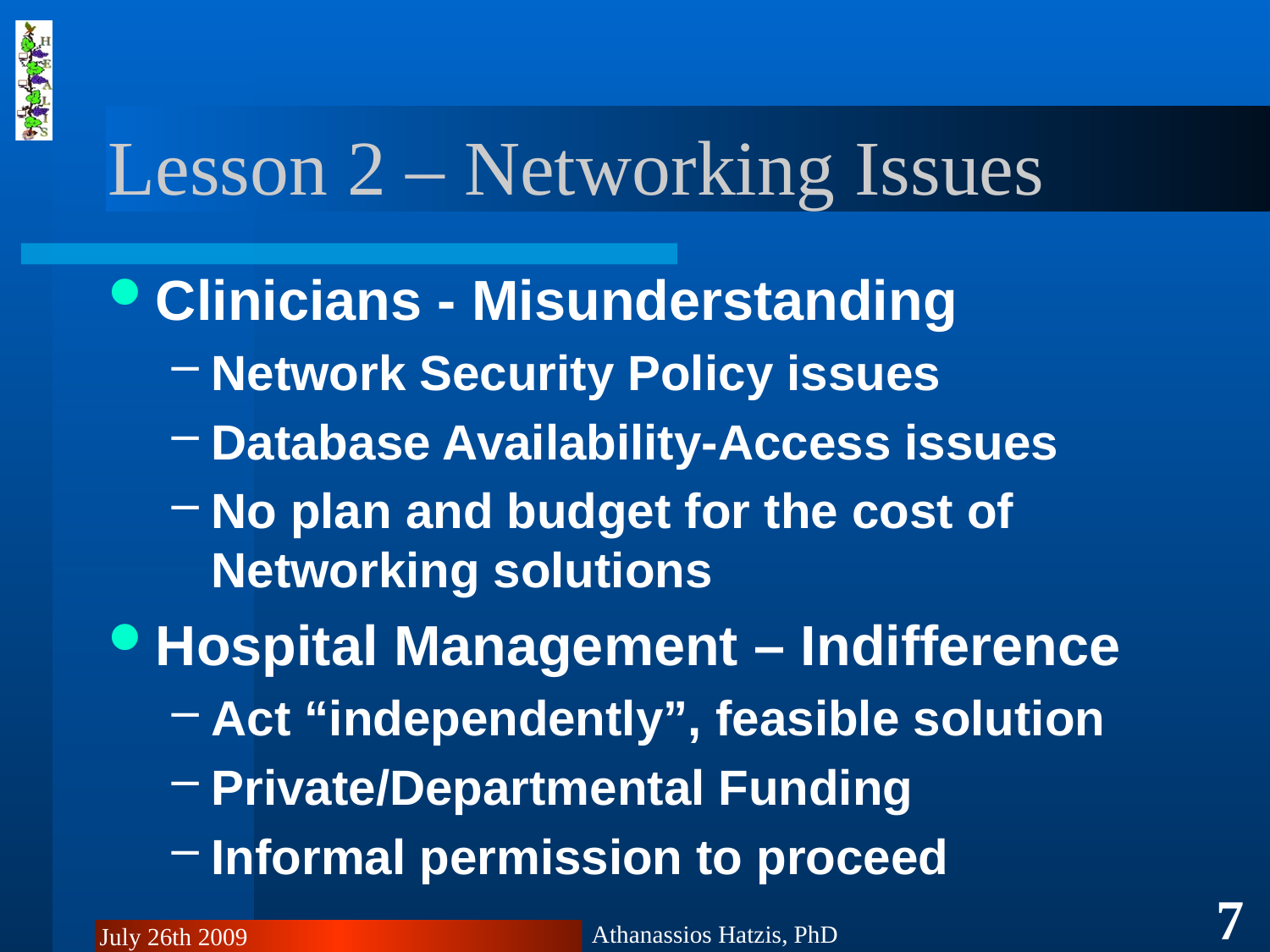

# Lesson 2 – Networking Issues
Clinicians - Misunderstanding
Network Security Policy issues
Database Availability-Access issues
No plan and budget for the cost of Networking solutions
Hospital Management – Indifference
Act “independently”, feasible solution
Private/Departmental Funding
Informal permission to proceed
7
Athanassios Hatzis, PhD
July 26th 2009